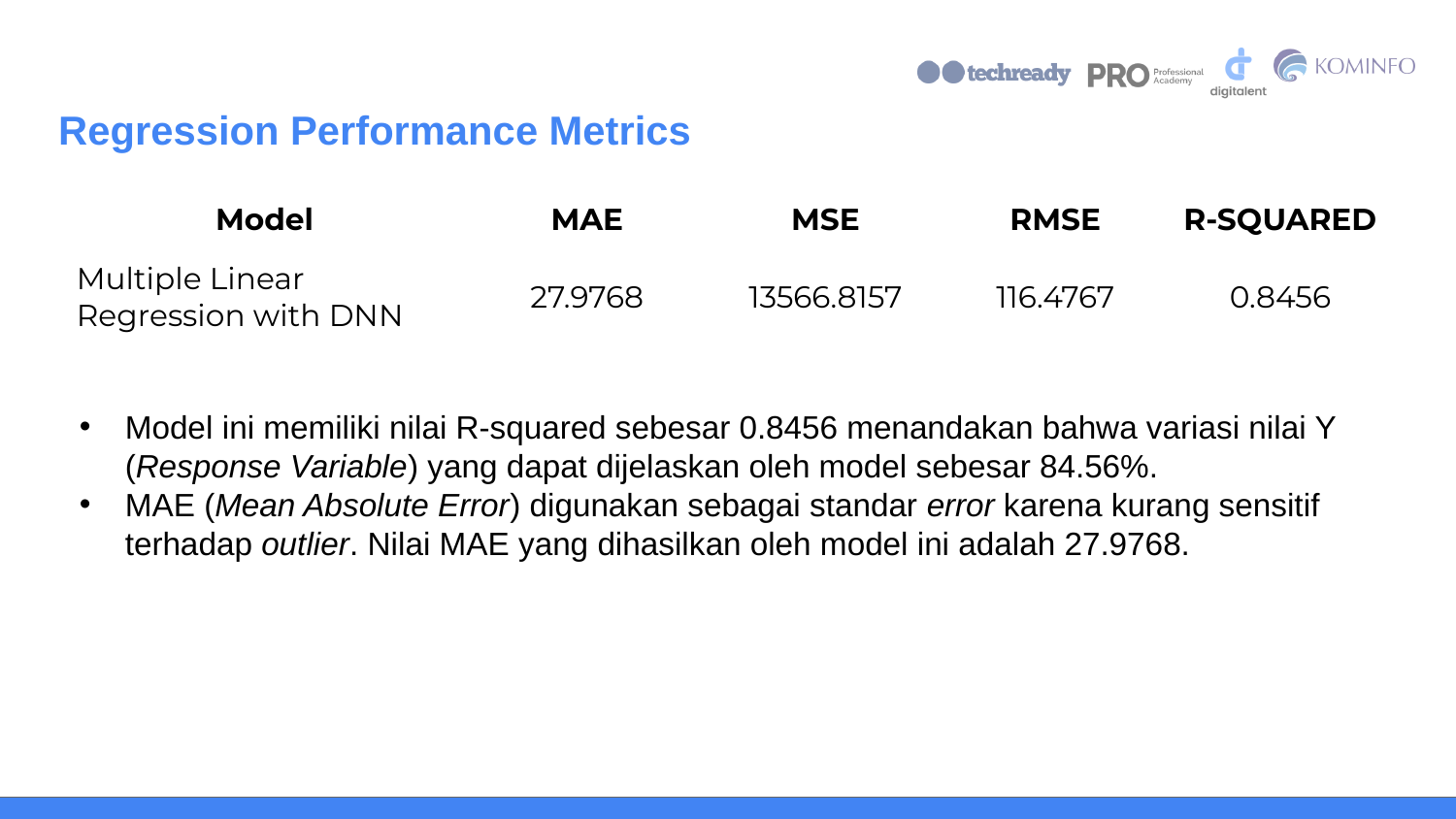

# Regression Performance Metrics
| Model | MAE | MSE | RMSE | R-SQUARED |
| --- | --- | --- | --- | --- |
| Multiple Linear Regression with DNN | 27.9768 | 13566.8157 | 116.4767 | 0.8456 |
Model ini memiliki nilai R-squared sebesar 0.8456 menandakan bahwa variasi nilai Y (Response Variable) yang dapat dijelaskan oleh model sebesar 84.56%.
MAE (Mean Absolute Error) digunakan sebagai standar error karena kurang sensitif terhadap outlier. Nilai MAE yang dihasilkan oleh model ini adalah 27.9768.